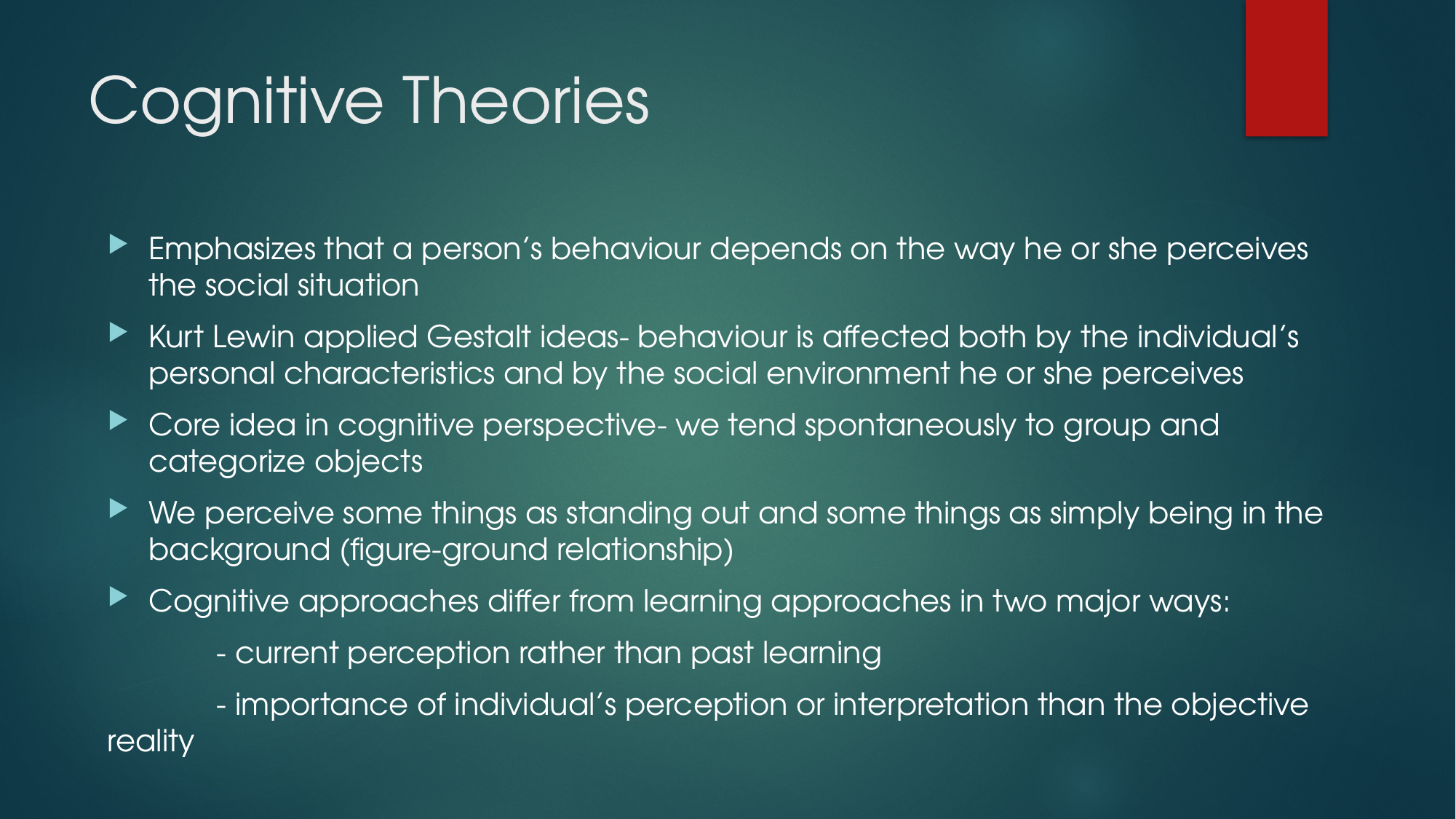

# Cognitive Theories
Emphasizes that a person’s behaviour depends on the way he or she perceives the social situation
Kurt Lewin applied Gestalt ideas- behaviour is affected both by the individual’s personal characteristics and by the social environment he or she perceives
Core idea in cognitive perspective- we tend spontaneously to group and categorize objects
We perceive some things as standing out and some things as simply being in the background (figure-ground relationship)
Cognitive approaches differ from learning approaches in two major ways:
	- current perception rather than past learning
	- importance of individual’s perception or interpretation than the objective reality